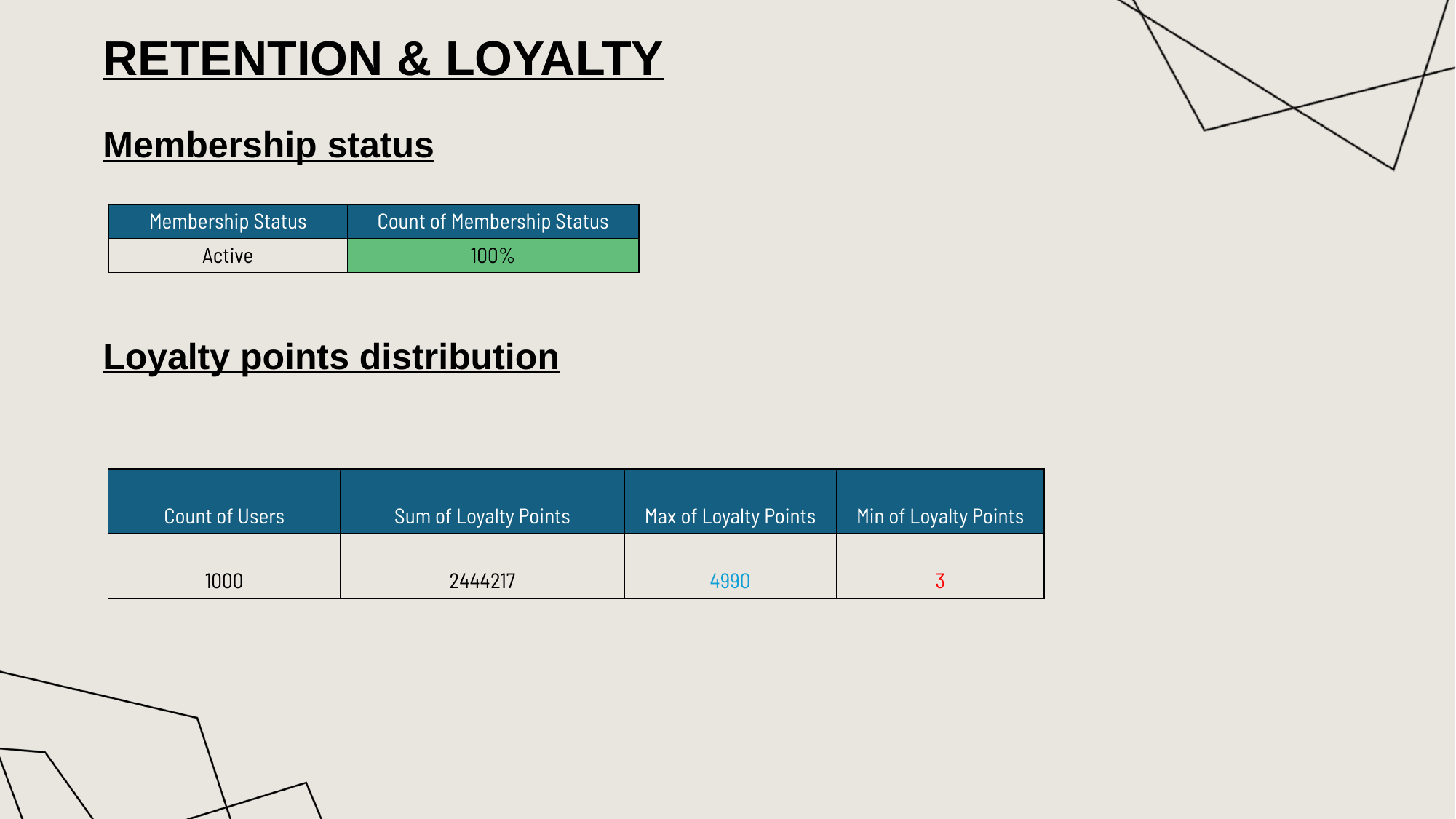

# Retention & Loyalty
Membership status
| Membership Status | Count of Membership Status |
| --- | --- |
| Active | 100% |
Loyalty points distribution
| Count of Users | Sum of Loyalty Points | Max of Loyalty Points | Min of Loyalty Points |
| --- | --- | --- | --- |
| 1000 | 2444217 | 4990 | 3 |